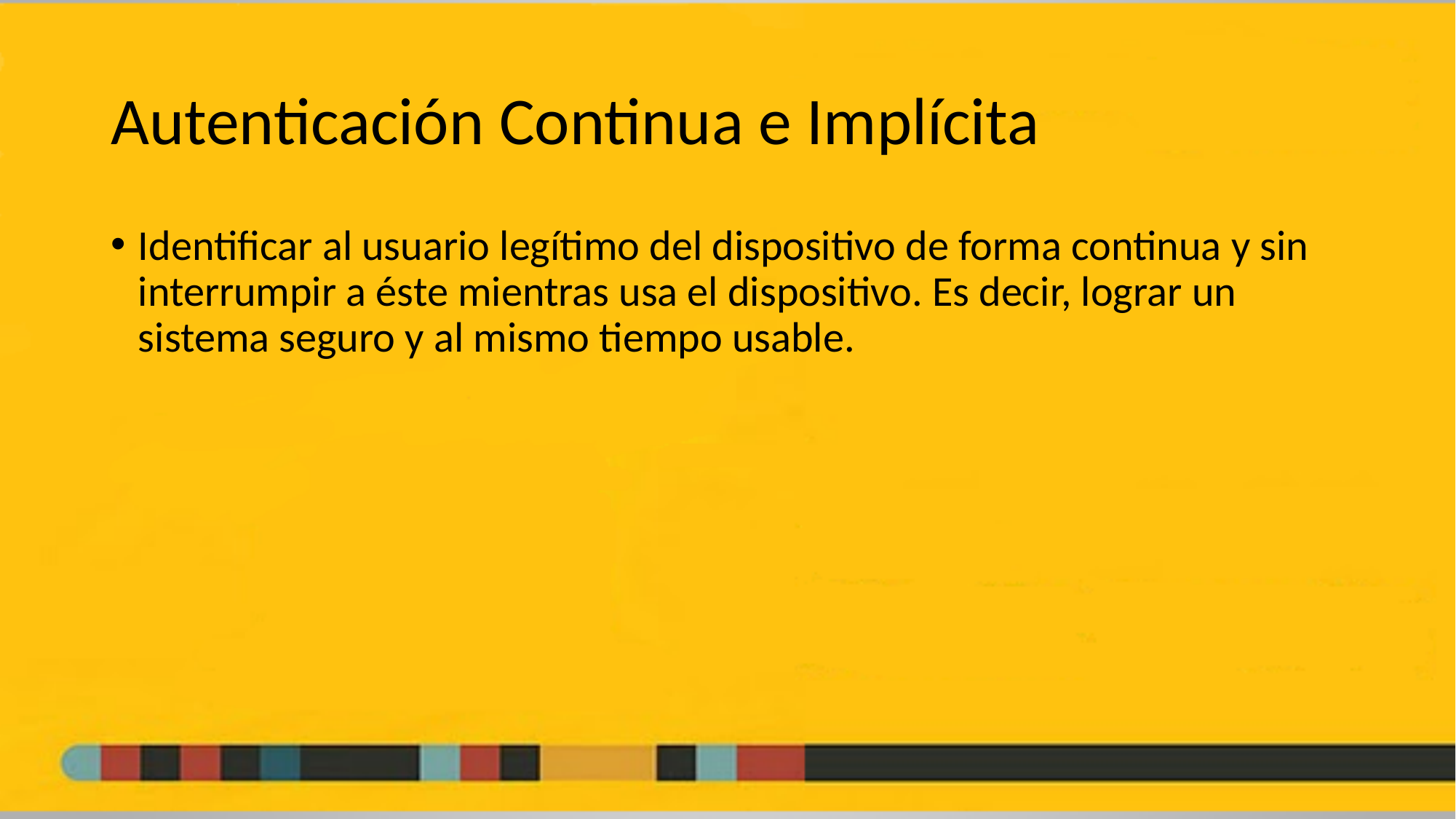

# Autenticación Continua e Implícita
Identificar al usuario legítimo del dispositivo de forma continua y sin interrumpir a éste mientras usa el dispositivo. Es decir, lograr un sistema seguro y al mismo tiempo usable.